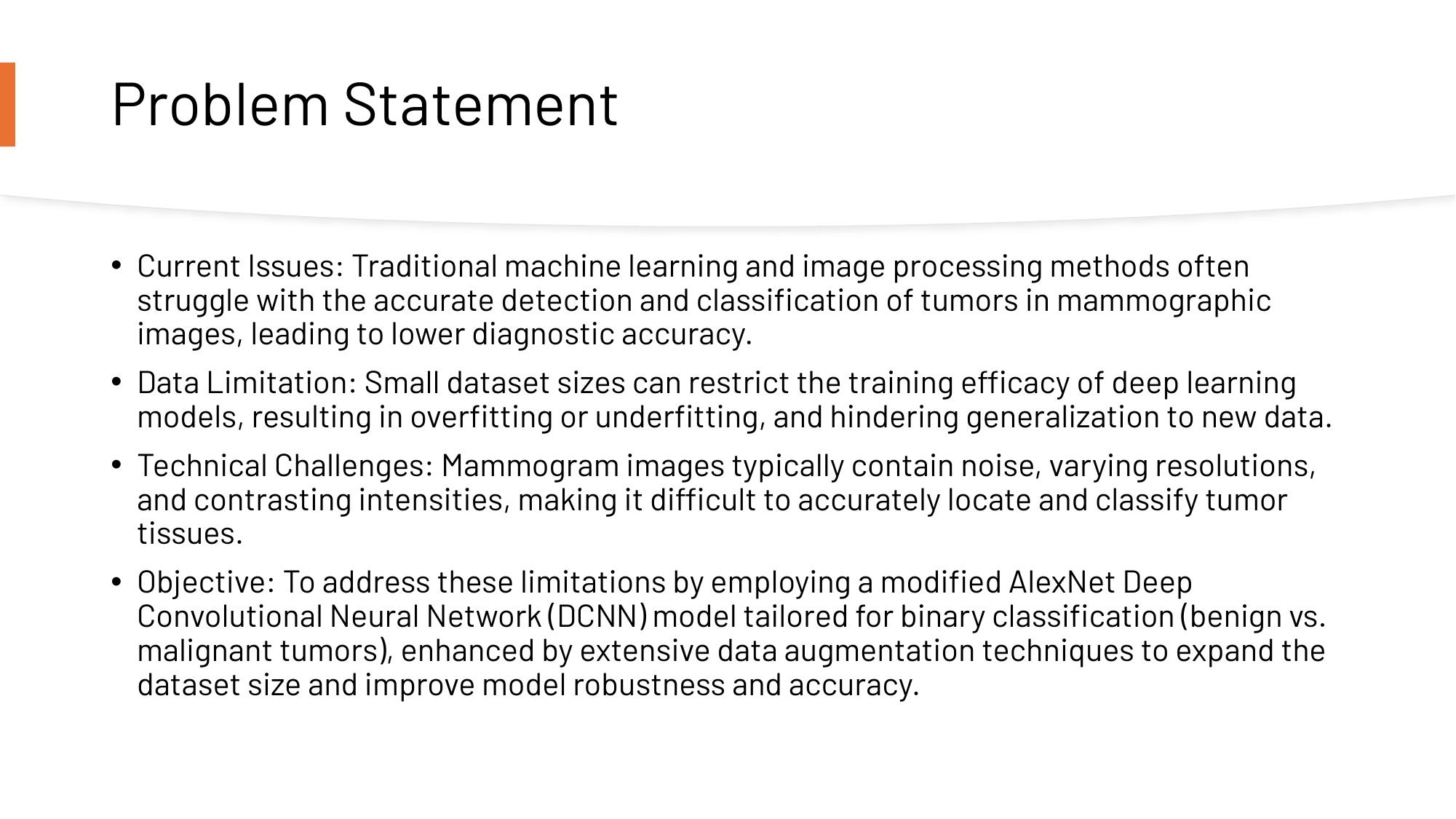

# Problem Statement

Current Issues: Traditional machine learning and image processing methods often struggle with the accurate detection and classification of tumors in mammographic images, leading to lower diagnostic accuracy.
Data Limitation: Small dataset sizes can restrict the training efficacy of deep learning models, resulting in overfitting or underfitting, and hindering generalization to new data.
Technical Challenges: Mammogram images typically contain noise, varying resolutions, and contrasting intensities, making it difficult to accurately locate and classify tumor tissues.
Objective: To address these limitations by employing a modified AlexNet Deep Convolutional Neural Network (DCNN) model tailored for binary classification (benign vs. malignant tumors), enhanced by extensive data augmentation techniques to expand the dataset size and improve model robustness and accuracy.